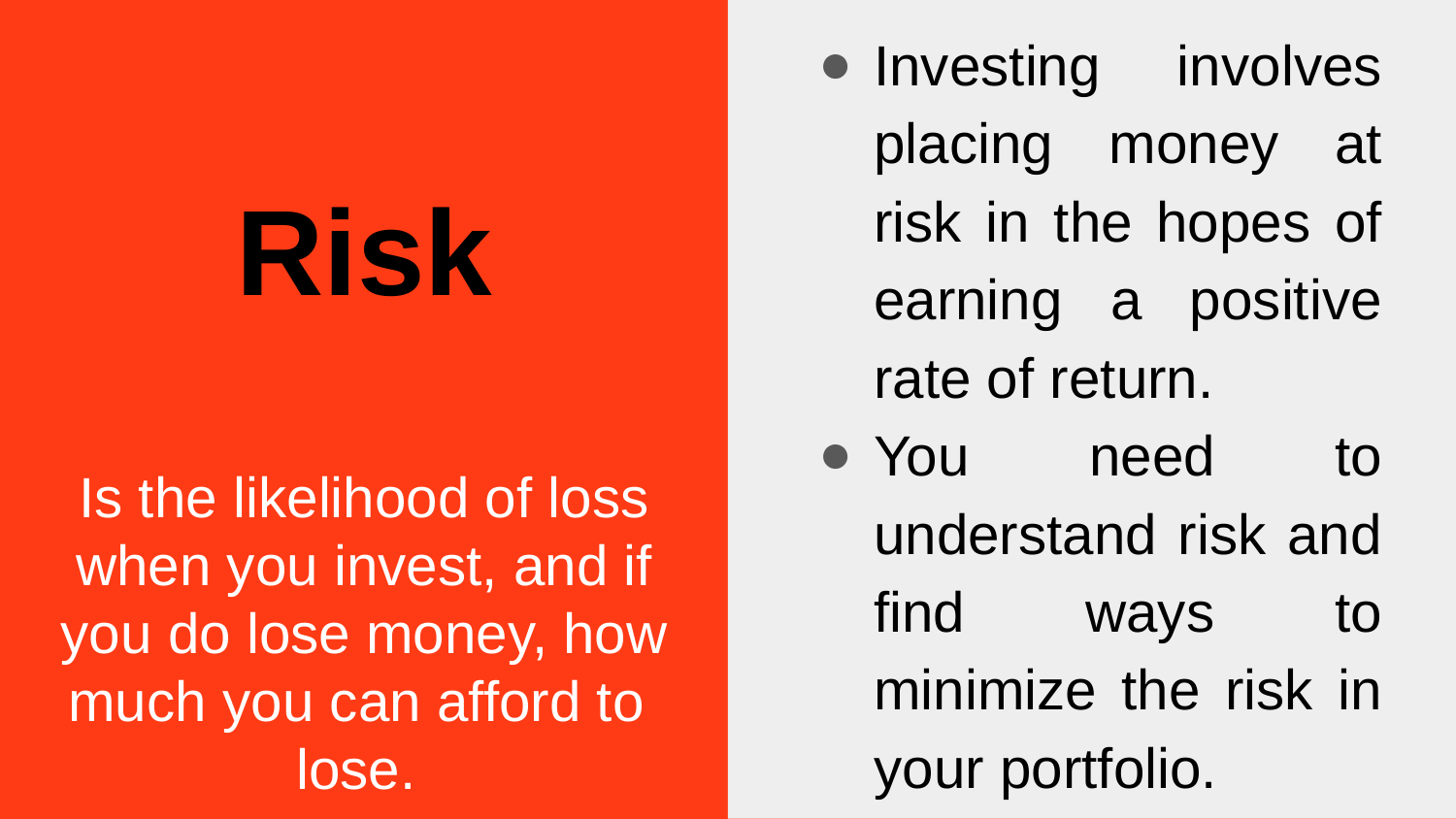

Investing involves placing money at risk in the hopes of earning a positive rate of return.
You need to understand risk and find ways to minimize the risk in your portfolio.
# Risk
Is the likelihood of loss when you invest, and if you do lose money, how much you can afford to  lose.